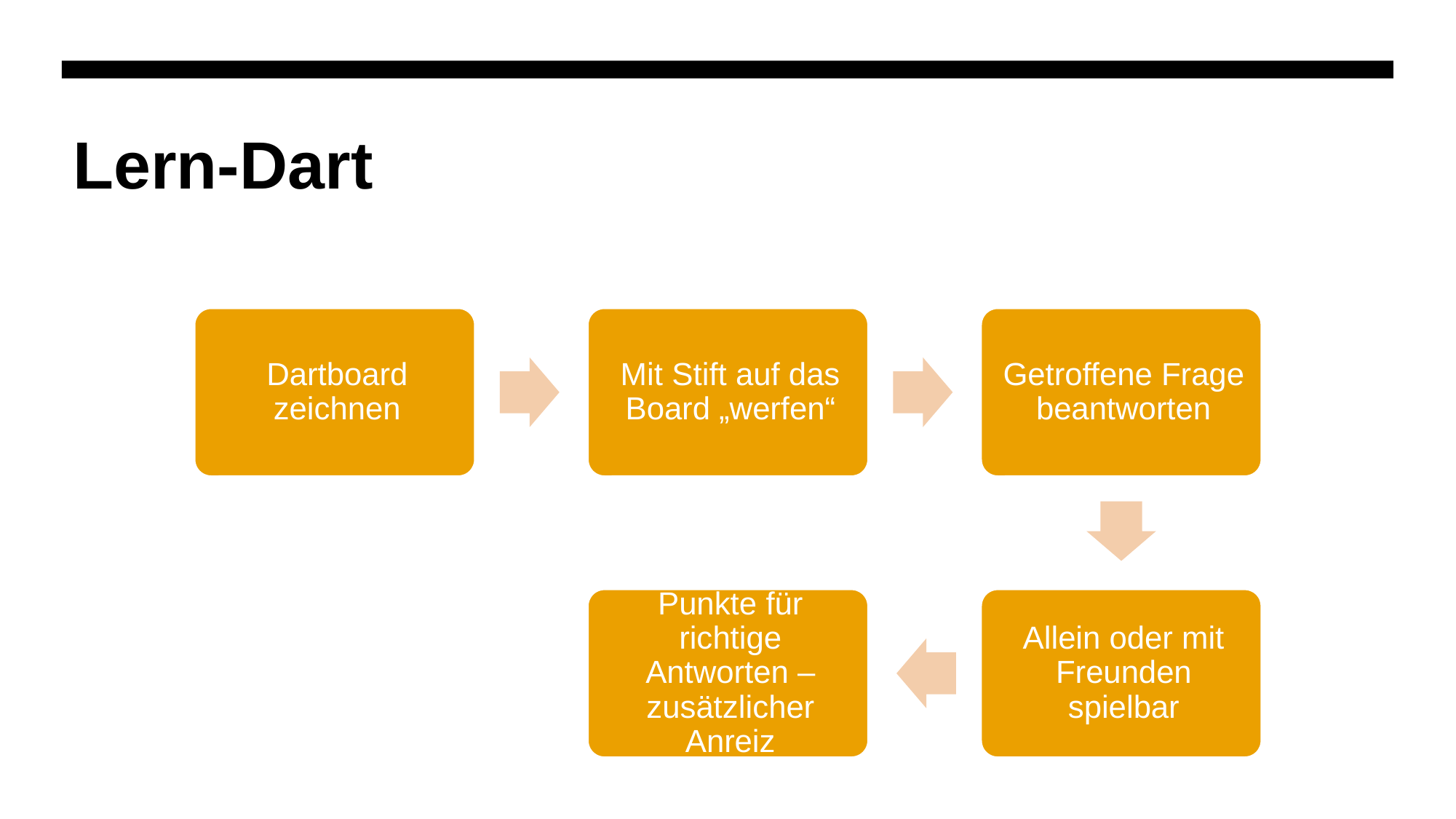

# Lern-Dart
Dartboard zeichnen

Mit Stift auf das Board „werfen“

Getroffene Frage beantworten

Allein oder mit Freunden spielbar

Punkte für richtige Antworten – zusätzlicher Anreiz